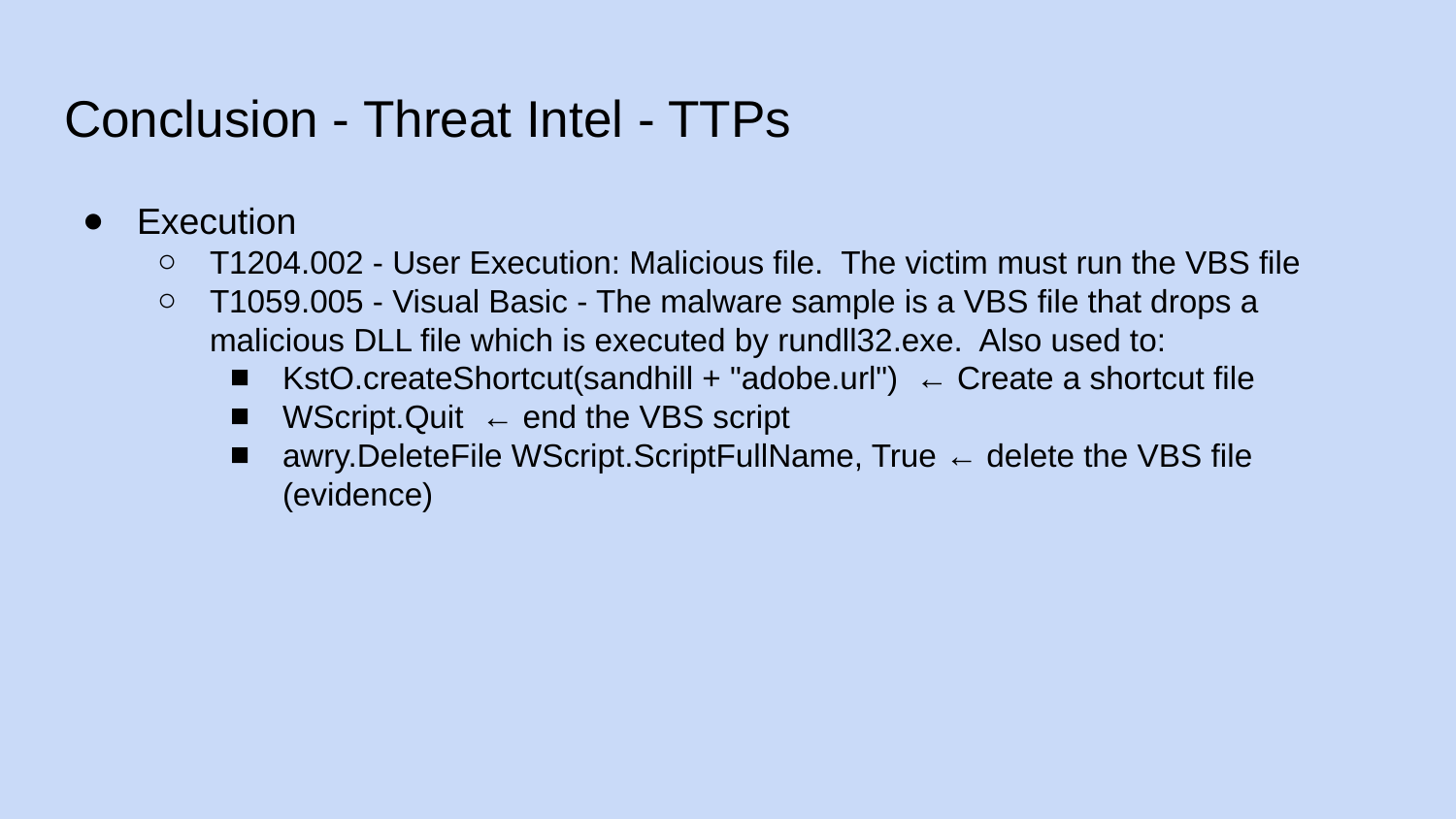

# Conclusion - Threat Intel - TTPs
Execution
T1204.002 - User Execution: Malicious file.  The victim must run the VBS file
T1059.005 - Visual Basic - The malware sample is a VBS file that drops a malicious DLL file which is executed by rundll32.exe.  Also used to:
KstO.createShortcut(sandhill + "adobe.url")  ← Create a shortcut file
WScript.Quit  ← end the VBS script
awry.DeleteFile WScript.ScriptFullName, True ← delete the VBS file (evidence)